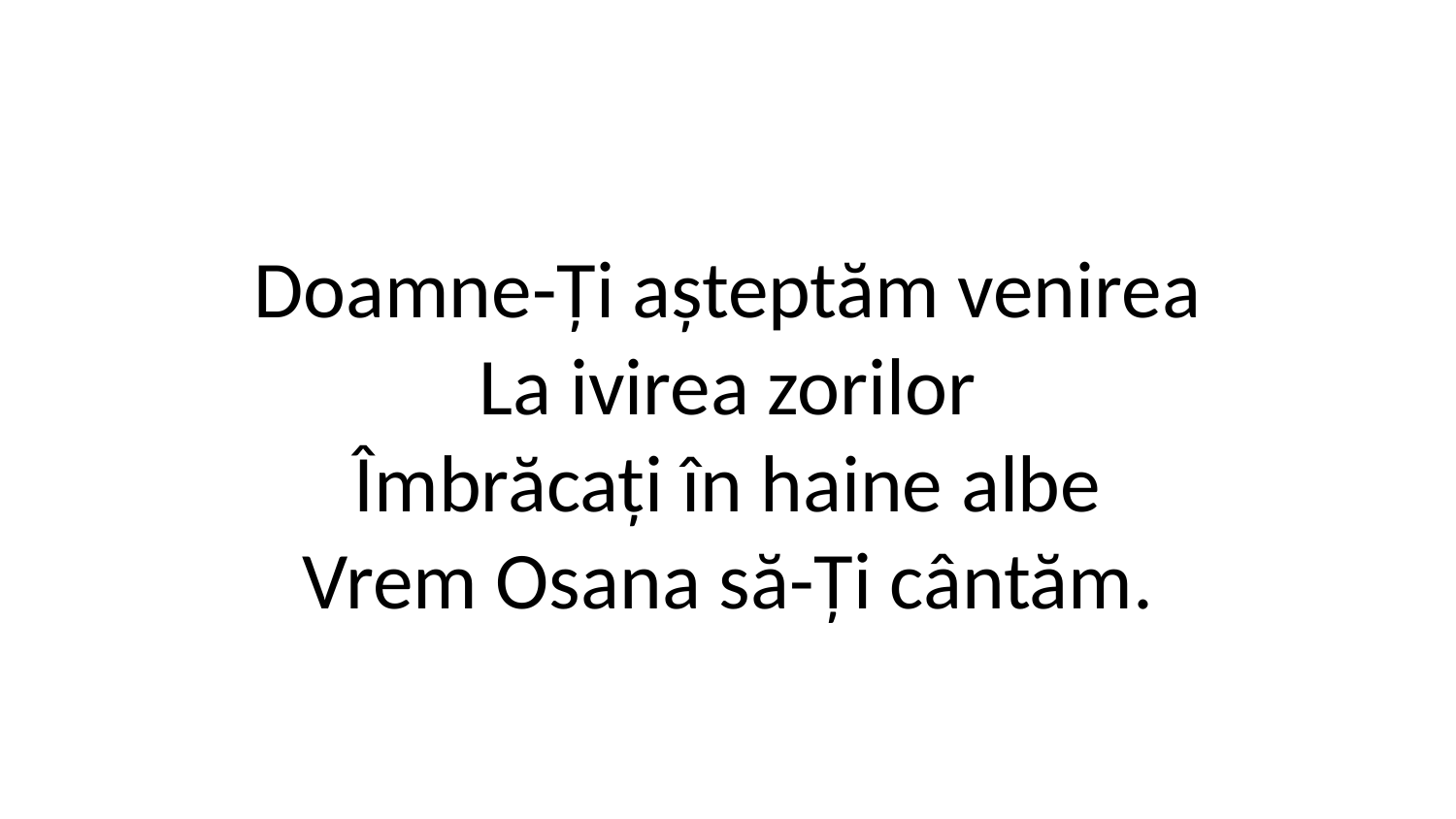

Doamne-Ți așteptăm venirea
La ivirea zorilor
Îmbrăcați în haine albe
Vrem Osana să-Ți cântăm.